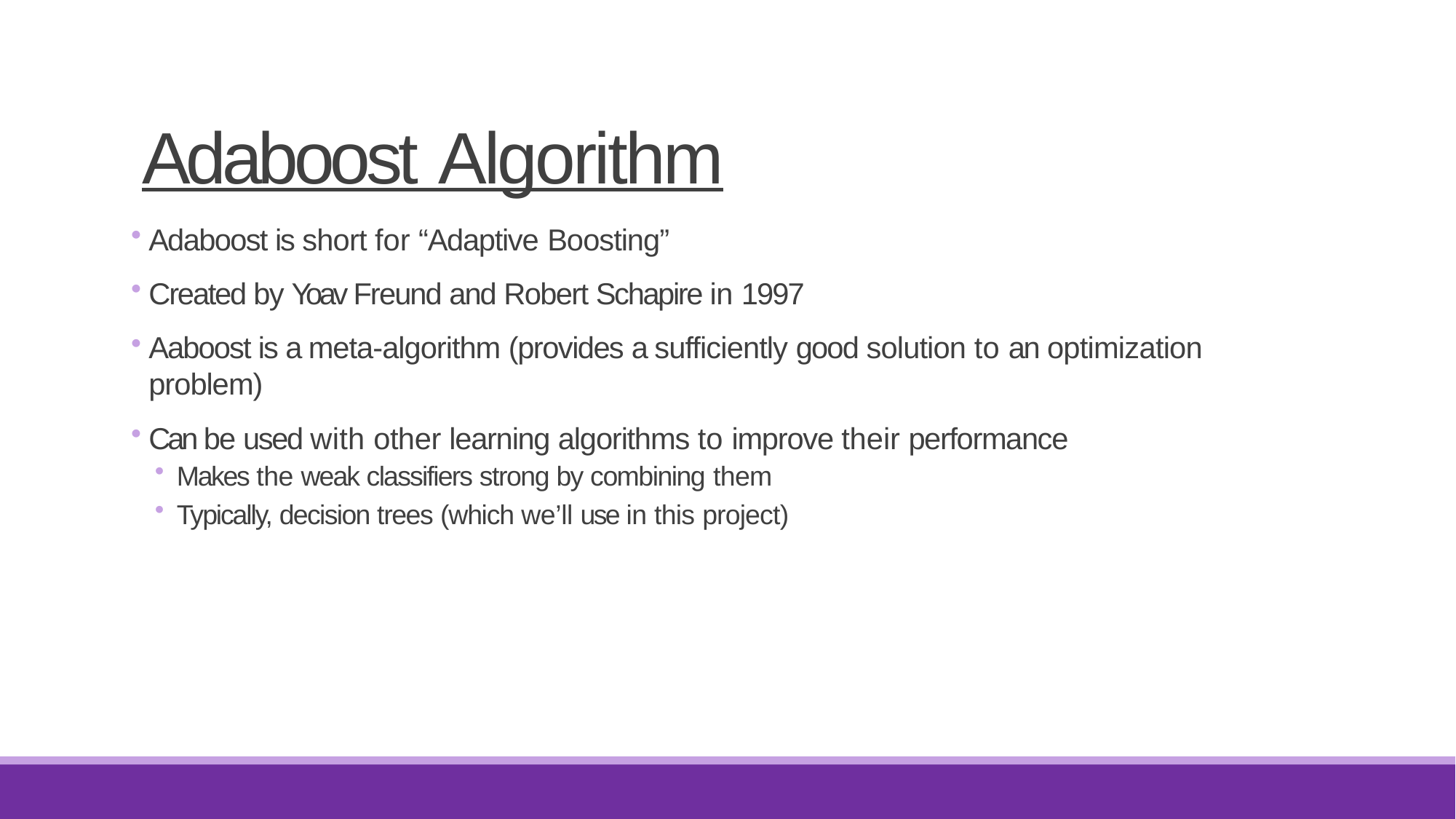

# Adaboost Algorithm
Adaboost is short for “Adaptive Boosting”
Created by Yoav Freund and Robert Schapire in 1997
Aaboost is a meta-algorithm (provides a sufficiently good solution to an optimization problem)
Can be used with other learning algorithms to improve their performance
Makes the weak classifiers strong by combining them
Typically, decision trees (which we’ll use in this project)